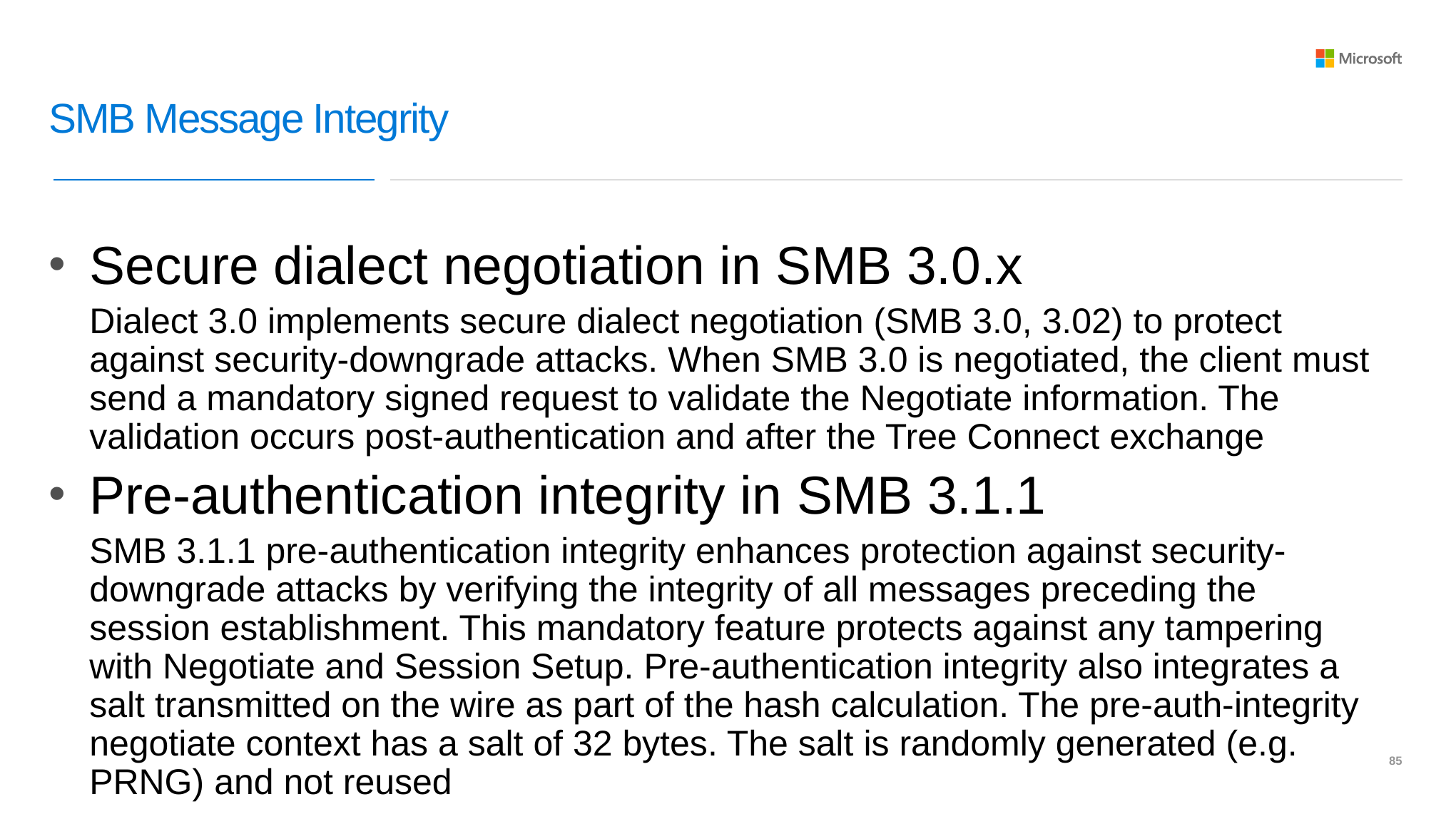

# SMB Message Integrity
Secure dialect negotiation in SMB 3.0.x
Dialect 3.0 implements secure dialect negotiation (SMB 3.0, 3.02) to protect against security-downgrade attacks. When SMB 3.0 is negotiated, the client must send a mandatory signed request to validate the Negotiate information. The validation occurs post-authentication and after the Tree Connect exchange
Pre-authentication integrity in SMB 3.1.1
SMB 3.1.1 pre-authentication integrity enhances protection against security-downgrade attacks by verifying the integrity of all messages preceding the session establishment. This mandatory feature protects against any tampering with Negotiate and Session Setup. Pre-authentication integrity also integrates a salt transmitted on the wire as part of the hash calculation. The pre-auth-integrity negotiate context has a salt of 32 bytes. The salt is randomly generated (e.g. PRNG) and not reused
85